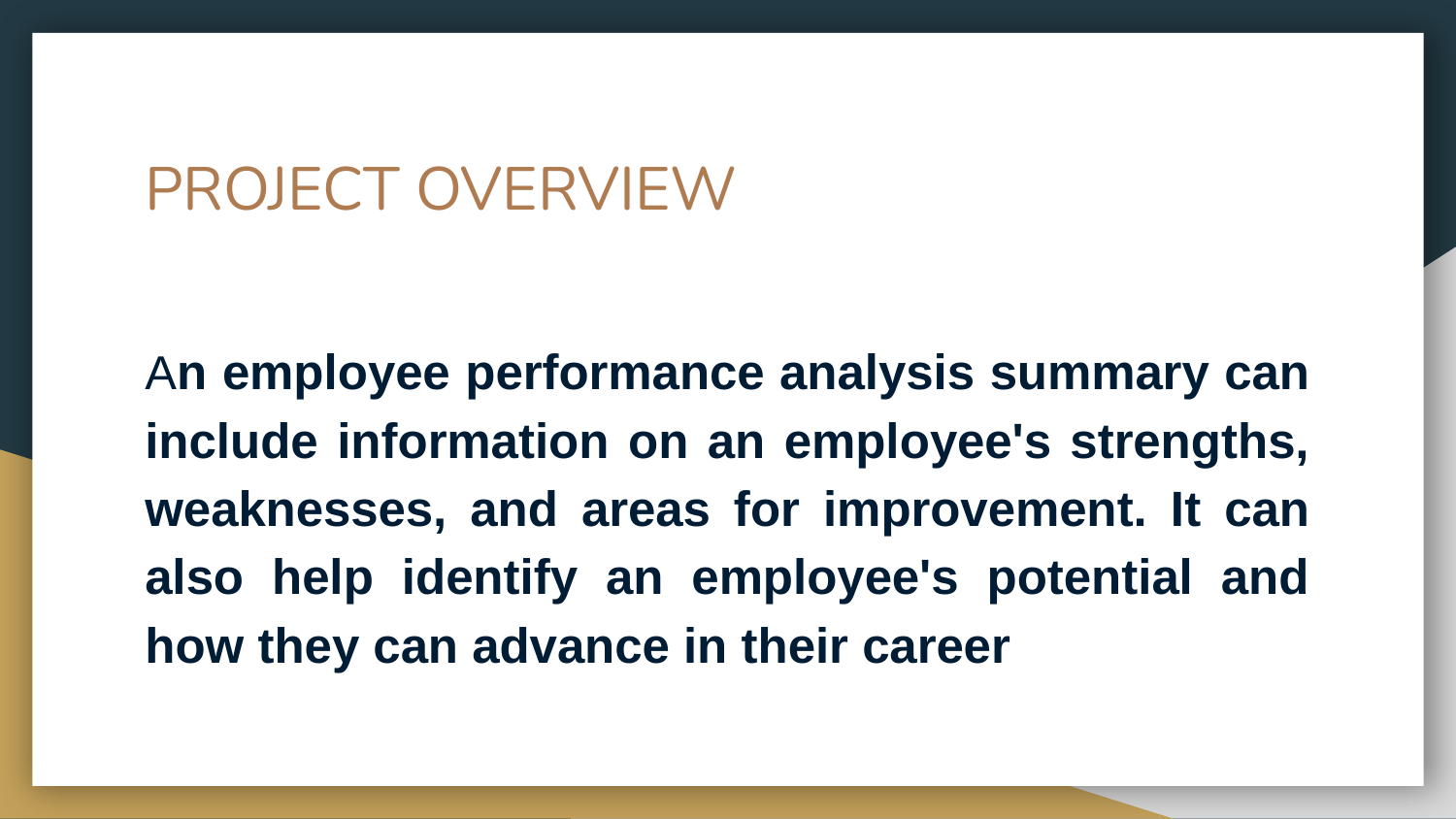

# PROJECT OVERVIEW
An employee performance analysis summary can include information on an employee's strengths, weaknesses, and areas for improvement. It can also help identify an employee's potential and how they can advance in their career